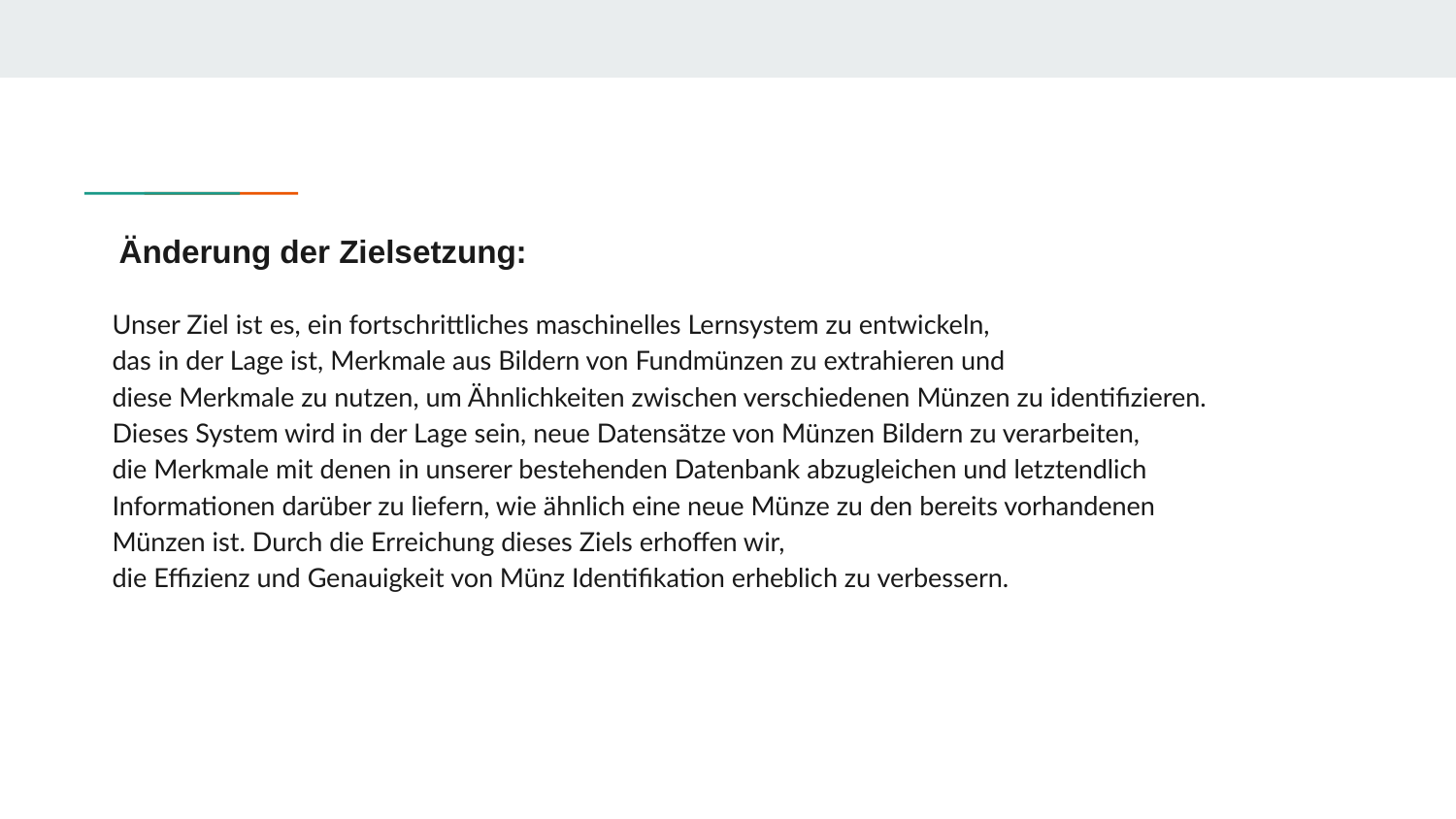

# Änderung der Zielsetzung:
Unser Ziel ist es, ein fortschrittliches maschinelles Lernsystem zu entwickeln,
das in der Lage ist, Merkmale aus Bildern von Fundmünzen zu extrahieren und
diese Merkmale zu nutzen, um Ähnlichkeiten zwischen verschiedenen Münzen zu identifizieren.
Dieses System wird in der Lage sein, neue Datensätze von Münzen Bildern zu verarbeiten,
die Merkmale mit denen in unserer bestehenden Datenbank abzugleichen und letztendlich
Informationen darüber zu liefern, wie ähnlich eine neue Münze zu den bereits vorhandenen
Münzen ist. Durch die Erreichung dieses Ziels erhoffen wir,
die Effizienz und Genauigkeit von Münz Identifikation erheblich zu verbessern.